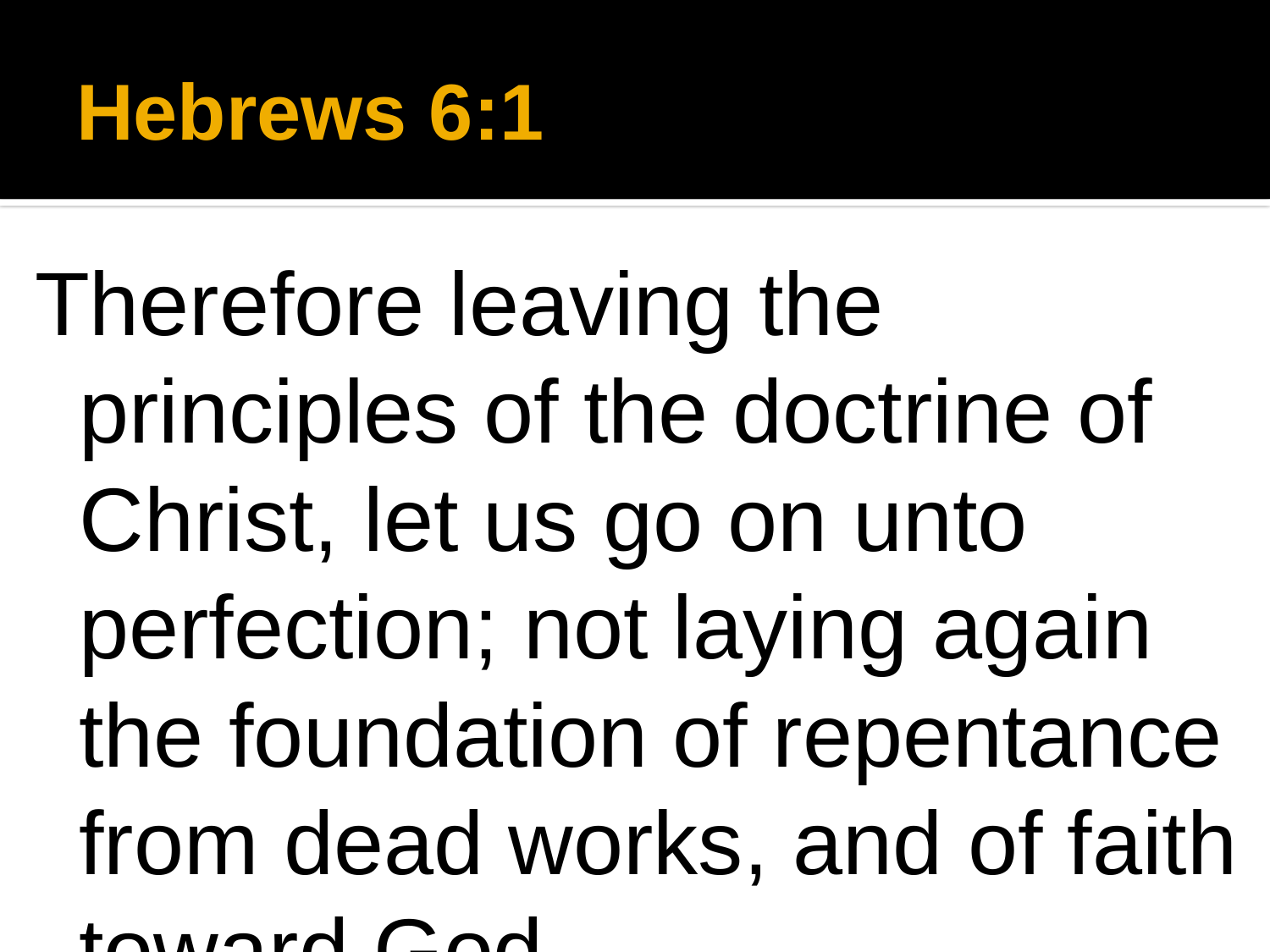

# Hebrews 6:1
Therefore leaving the principles of the doctrine of Christ, let us go on unto perfection; not laying again the foundation of repentance from dead works, and of faith toward God,